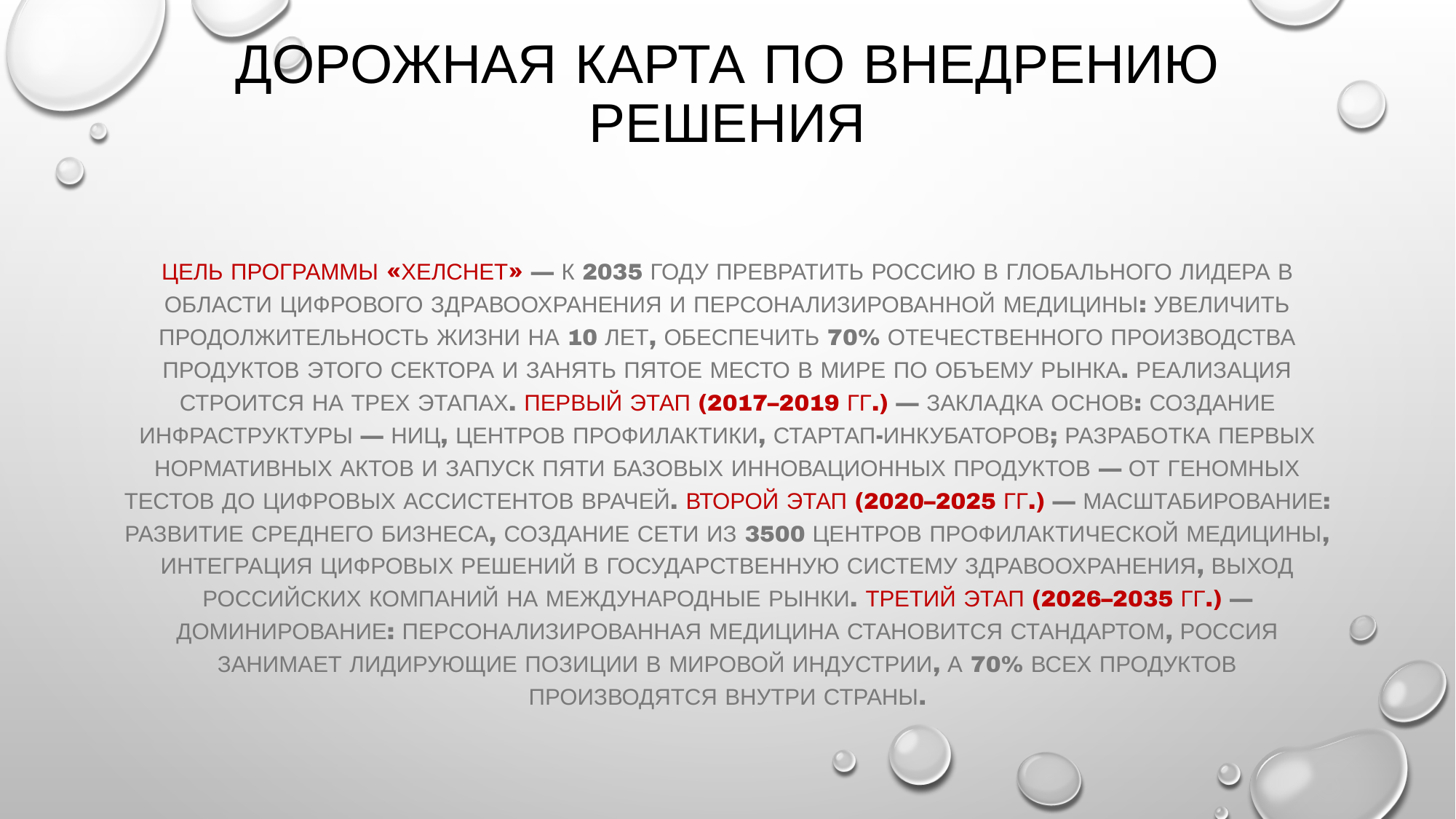

# Дорожная карта по внедрению решения
Цель программы «Хелснет» — к 2035 году превратить Россию в глобального лидера в области цифрового здравоохранения и персонализированной медицины: увеличить продолжительность жизни на 10 лет, обеспечить 70% отечественного производства продуктов этого сектора и занять пятое место в мире по объему рынка. Реализация строится на трех этапах. Первый этап (2017–2019 гг.) — закладка основ: создание инфраструктуры — НИЦ, центров профилактики, стартап-инкубаторов; разработка первых нормативных актов и запуск пяти базовых инновационных продуктов — от геномных тестов до цифровых ассистентов врачей. Второй этап (2020–2025 гг.) — масштабирование: развитие среднего бизнеса, создание сети из 3500 центров профилактической медицины, интеграция цифровых решений в государственную систему здравоохранения, выход российских компаний на международные рынки. Третий этап (2026–2035 гг.) — доминирование: персонализированная медицина становится стандартом, Россия занимает лидирующие позиции в мировой индустрии, а 70% всех продуктов производятся внутри страны.